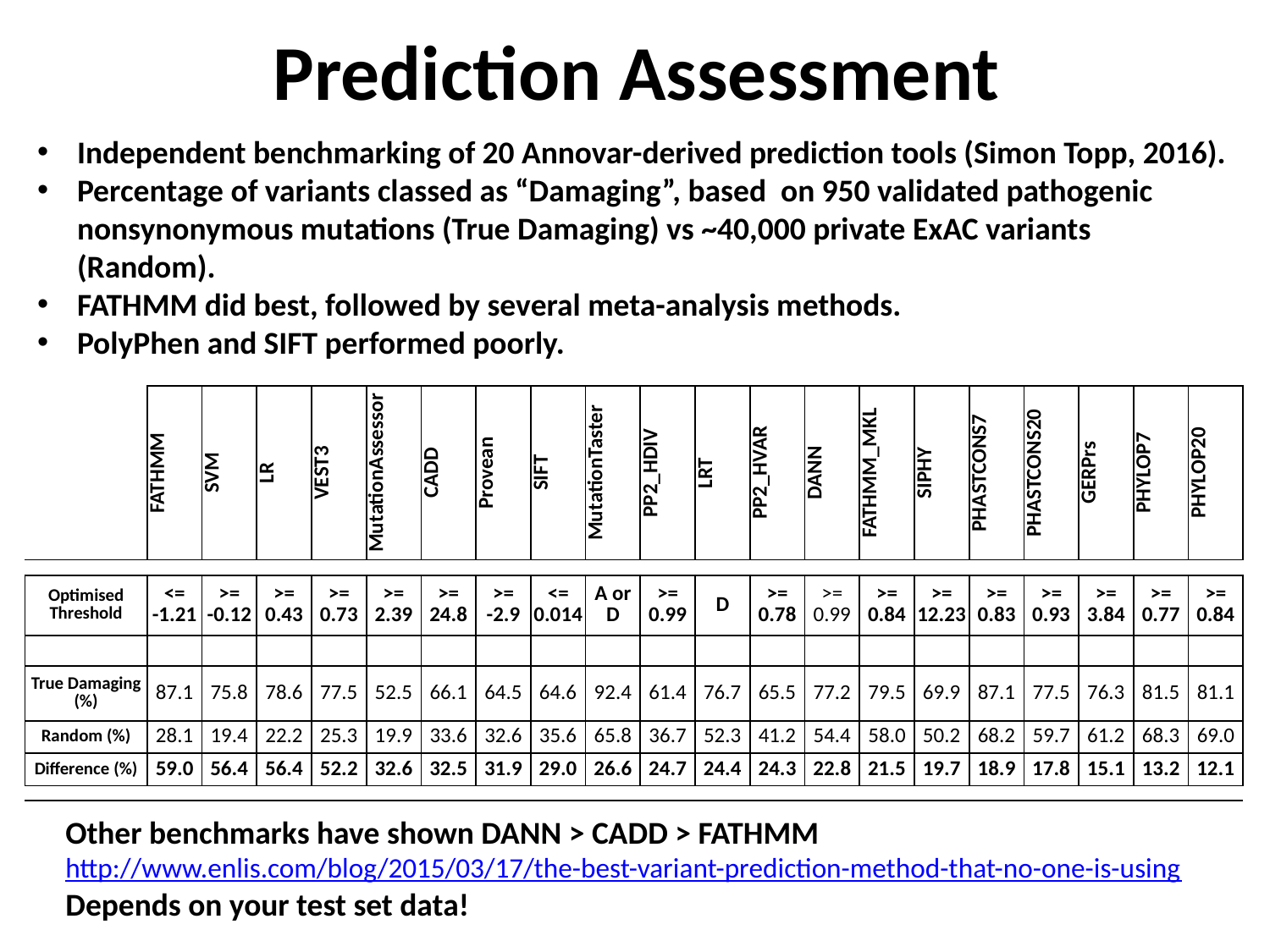

Prediction Assessment
Independent benchmarking of 20 Annovar-derived prediction tools (Simon Topp, 2016).
Percentage of variants classed as “Damaging”, based  on 950 validated pathogenic nonsynonymous mutations (True Damaging) vs ~40,000 private ExAC variants (Random).
FATHMM did best, followed by several meta-analysis methods.
PolyPhen and SIFT performed poorly.
|  | FATHMM | SVM | LR | VEST3 | MutationAssessor | CADD | Provean | SIFT | MutationTaster | PP2\_HDIV | LRT | PP2\_HVAR | DANN | FATHMM\_MKL | SIPHY | PHASTCONS7 | PHASTCONS20 | GERPrs | PHYLOP7 | PHYLOP20 |
| --- | --- | --- | --- | --- | --- | --- | --- | --- | --- | --- | --- | --- | --- | --- | --- | --- | --- | --- | --- | --- |
|  |  |  |  |  |  |  |  |  |  |  |  |  |  |  |  |  |  |  |  |  |
| Optimised Threshold | <= -1.21 | >= -0.12 | >= 0.43 | >= 0.73 | >= 2.39 | >= 24.8 | >= -2.9 | <= 0.014 | A or D | >= 0.99 | D | >= 0.78 | >= 0.99 | >= 0.84 | >= 12.23 | >= 0.83 | >= 0.93 | >= 3.84 | >= 0.77 | >= 0.84 |
|  |  |  |  |  |  |  |  |  |  |  |  |  |  |  |  |  |  |  |  |  |
| True Damaging (%) | 87.1 | 75.8 | 78.6 | 77.5 | 52.5 | 66.1 | 64.5 | 64.6 | 92.4 | 61.4 | 76.7 | 65.5 | 77.2 | 79.5 | 69.9 | 87.1 | 77.5 | 76.3 | 81.5 | 81.1 |
| Random (%) | 28.1 | 19.4 | 22.2 | 25.3 | 19.9 | 33.6 | 32.6 | 35.6 | 65.8 | 36.7 | 52.3 | 41.2 | 54.4 | 58.0 | 50.2 | 68.2 | 59.7 | 61.2 | 68.3 | 69.0 |
| Difference (%) | 59.0 | 56.4 | 56.4 | 52.2 | 32.6 | 32.5 | 31.9 | 29.0 | 26.6 | 24.7 | 24.4 | 24.3 | 22.8 | 21.5 | 19.7 | 18.9 | 17.8 | 15.1 | 13.2 | 12.1 |
|  |  |  |  |  |  |  |  |  |  |  |  |  |  |  |  |  |  |  |  |  |
Other benchmarks have shown DANN > CADD > FATHMM
http://www.enlis.com/blog/2015/03/17/the-best-variant-prediction-method-that-no-one-is-using
Depends on your test set data!